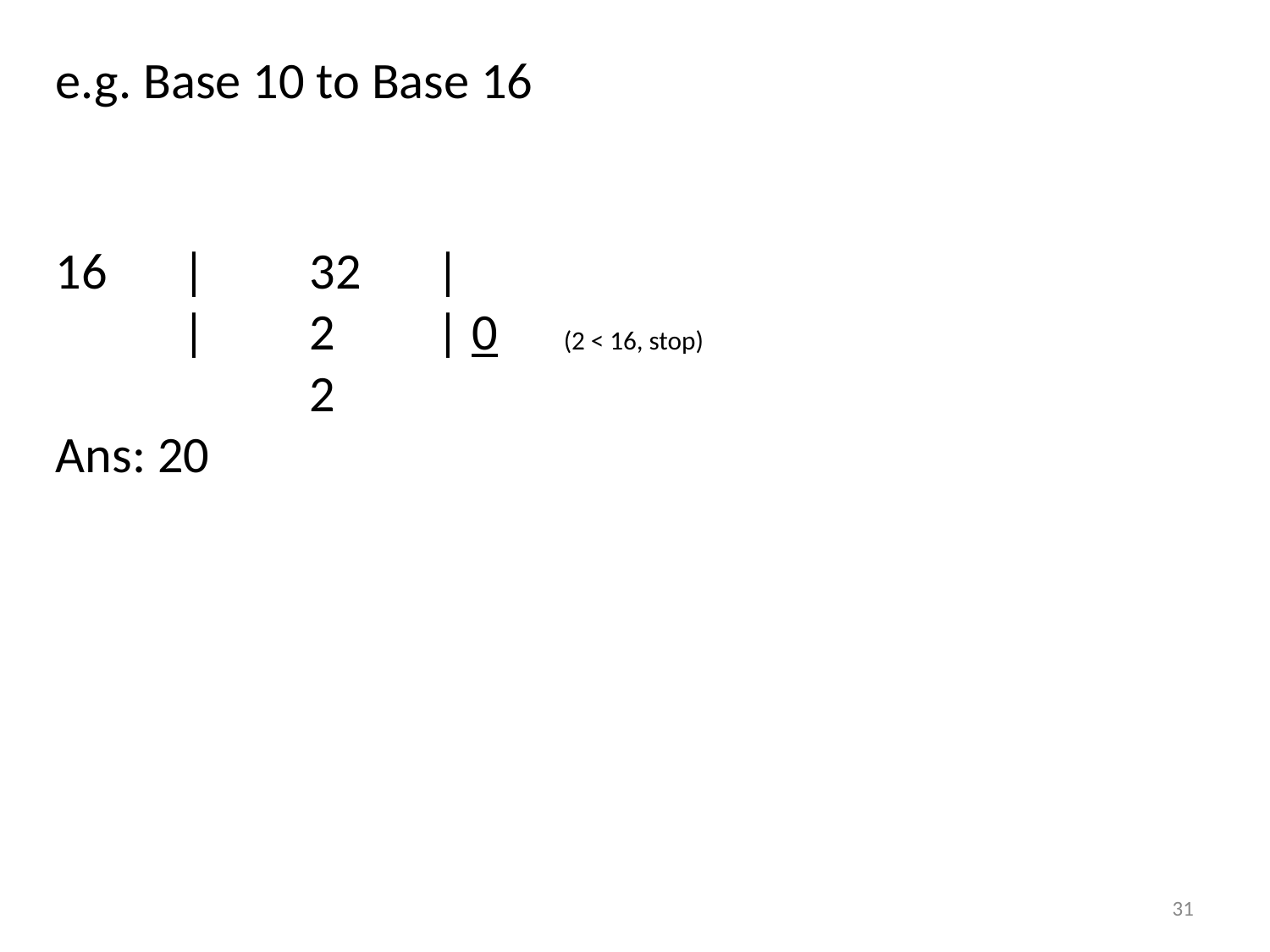

e.g. Base 10 to Base 16
16	|	32	|
	|	2	| 0	(2 < 16, stop)
		2
Ans: 20
31